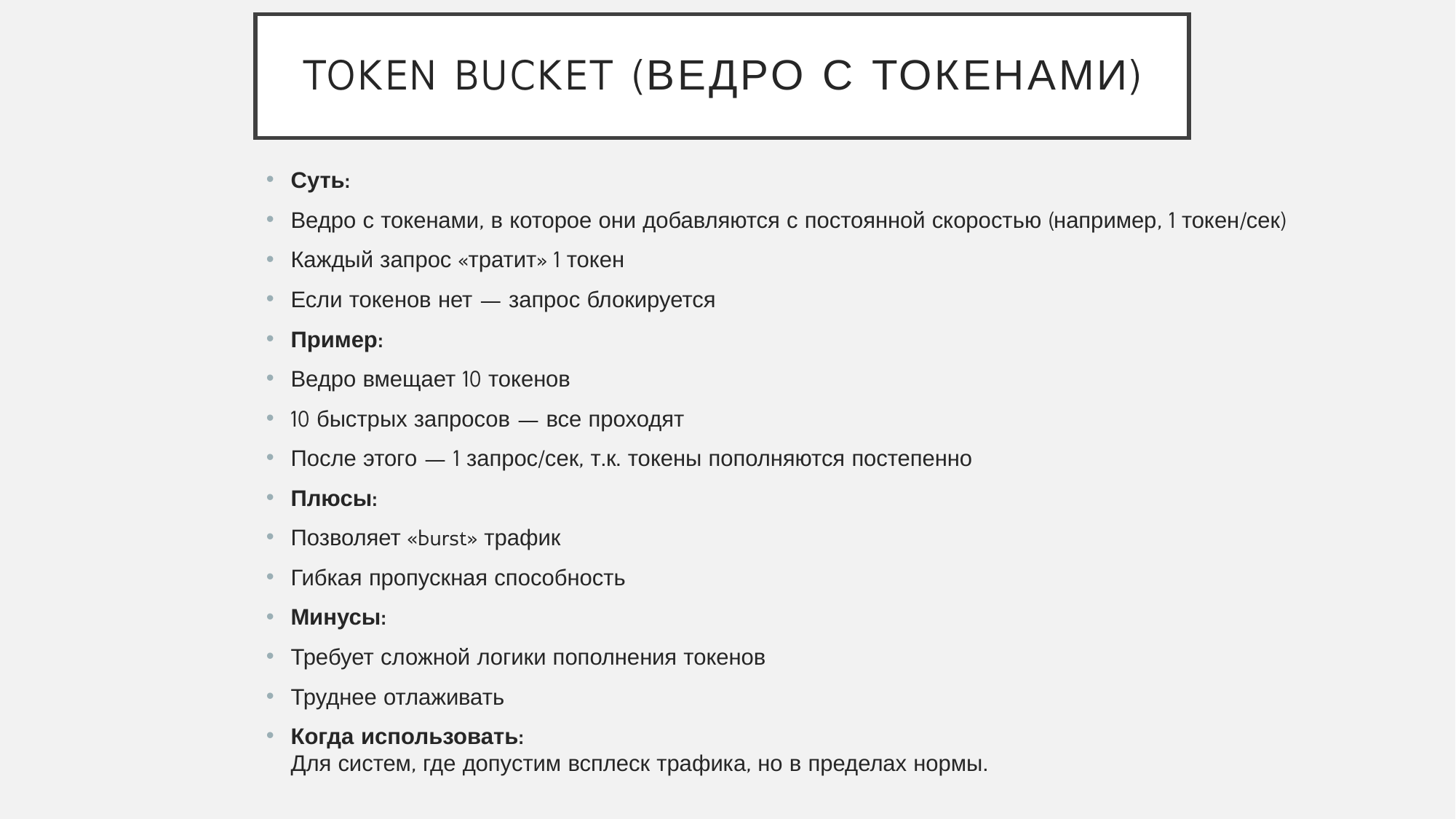

# Token Bucket (ведро с токенами)
Суть:
Ведро с токенами, в которое они добавляются с постоянной скоростью (например, 1 токен/сек)
Каждый запрос «тратит» 1 токен
Если токенов нет — запрос блокируется
Пример:
Ведро вмещает 10 токенов
10 быстрых запросов — все проходят
После этого — 1 запрос/сек, т.к. токены пополняются постепенно
Плюсы:
Позволяет «burst» трафик
Гибкая пропускная способность
Минусы:
Требует сложной логики пополнения токенов
Труднее отлаживать
Когда использовать:
Для систем, где допустим всплеск трафика, но в пределах нормы.